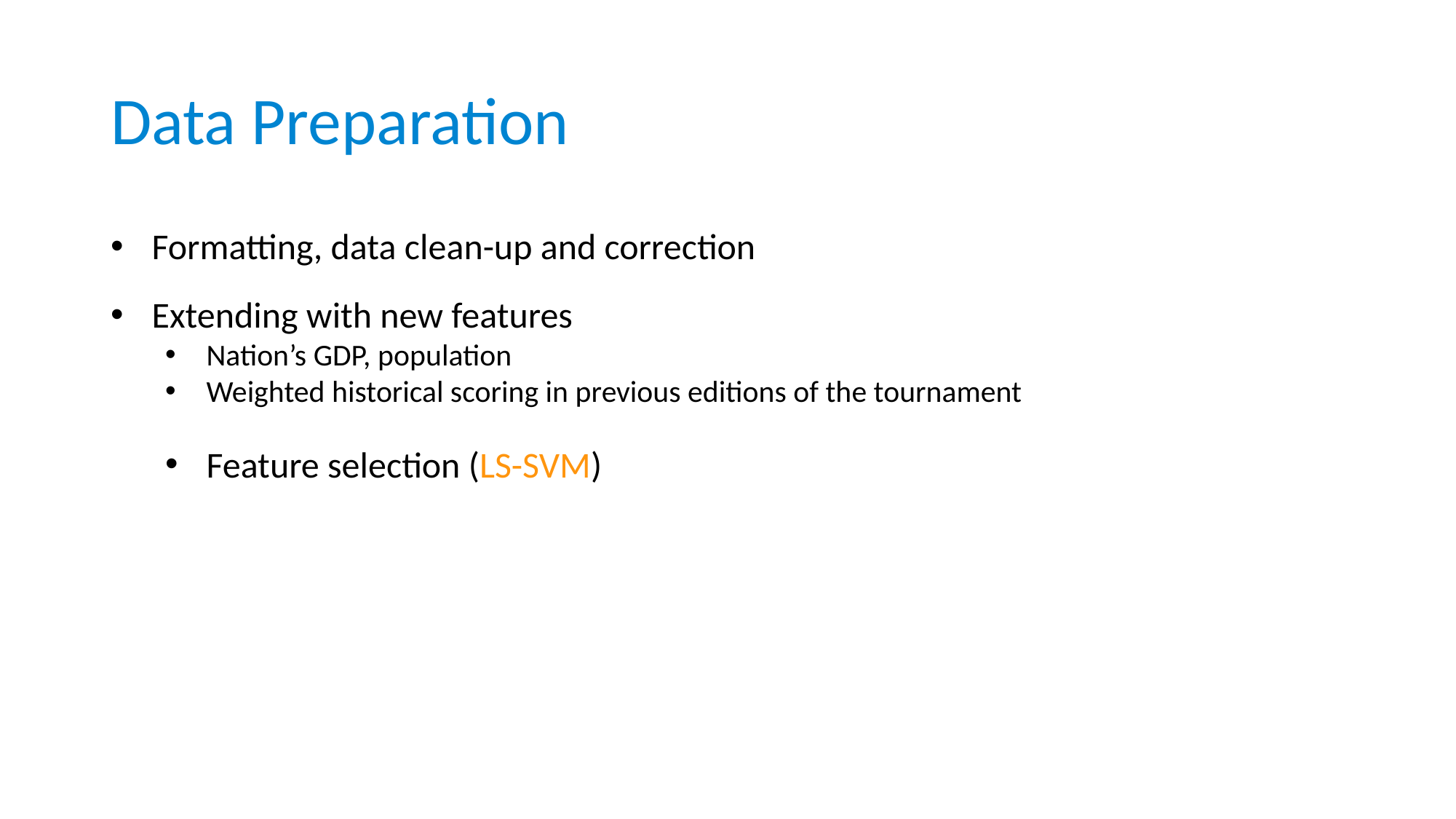

Data Preparation
Formatting, data clean-up and correction

Extending with new features
Nation’s GDP, population
Weighted historical scoring in previous editions of the tournament

Feature selection (LS-SVM)